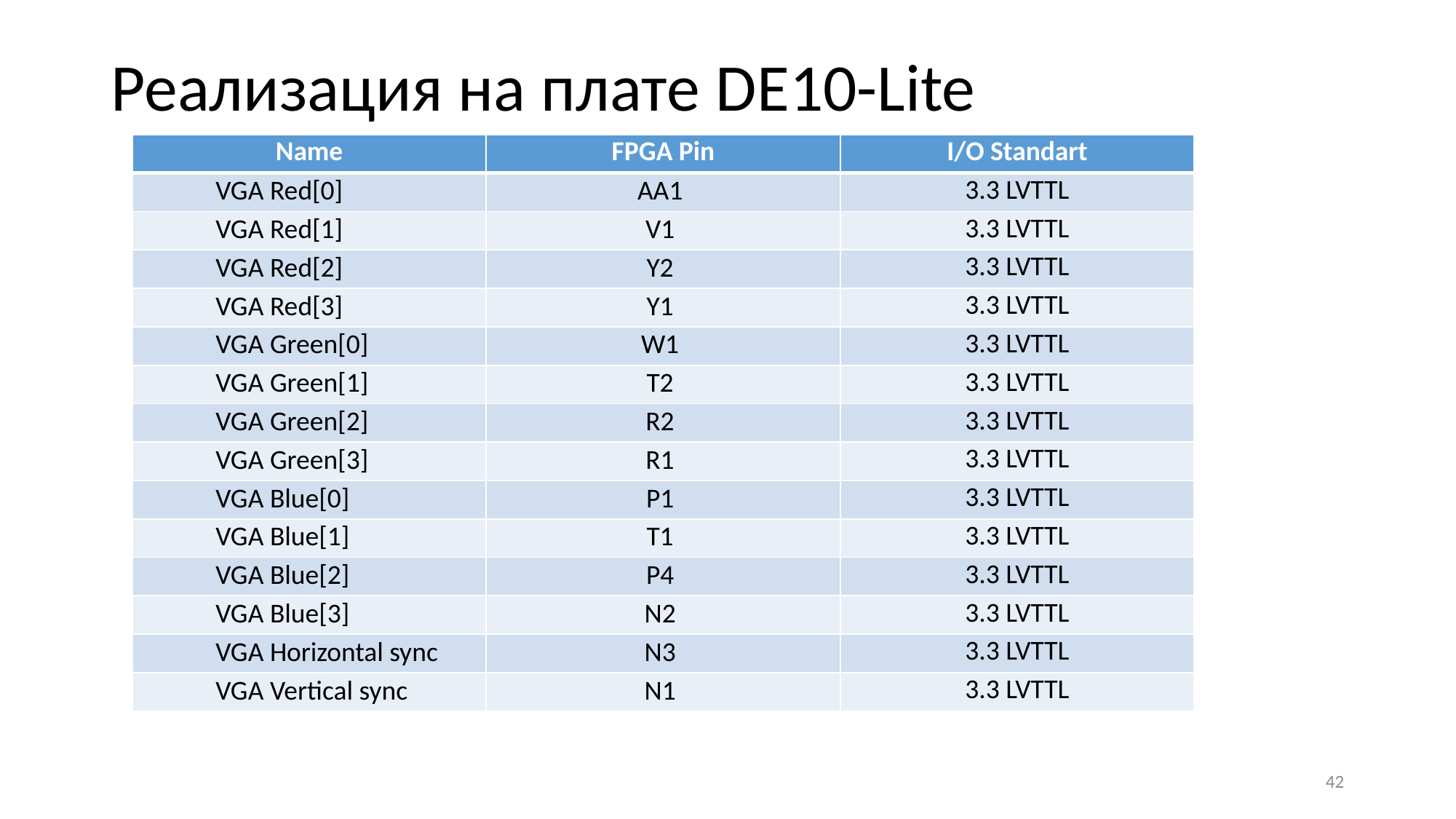

# Реализация на плате DE10-Lite
| Name | FPGA Pin | I/O Standart |
| --- | --- | --- |
| VGA Red[0] | AA1 | 3.3 LVTTL |
| VGA Red[1] | V1 | 3.3 LVTTL |
| VGA Red[2] | Y2 | 3.3 LVTTL |
| VGA Red[3] | Y1 | 3.3 LVTTL |
| VGA Green[0] | W1 | 3.3 LVTTL |
| VGA Green[1] | T2 | 3.3 LVTTL |
| VGA Green[2] | R2 | 3.3 LVTTL |
| VGA Green[3] | R1 | 3.3 LVTTL |
| VGA Blue[0] | P1 | 3.3 LVTTL |
| VGA Blue[1] | T1 | 3.3 LVTTL |
| VGA Blue[2] | P4 | 3.3 LVTTL |
| VGA Blue[3] | N2 | 3.3 LVTTL |
| VGA Horizontal sync | N3 | 3.3 LVTTL |
| VGA Vertical sync | N1 | 3.3 LVTTL |
42